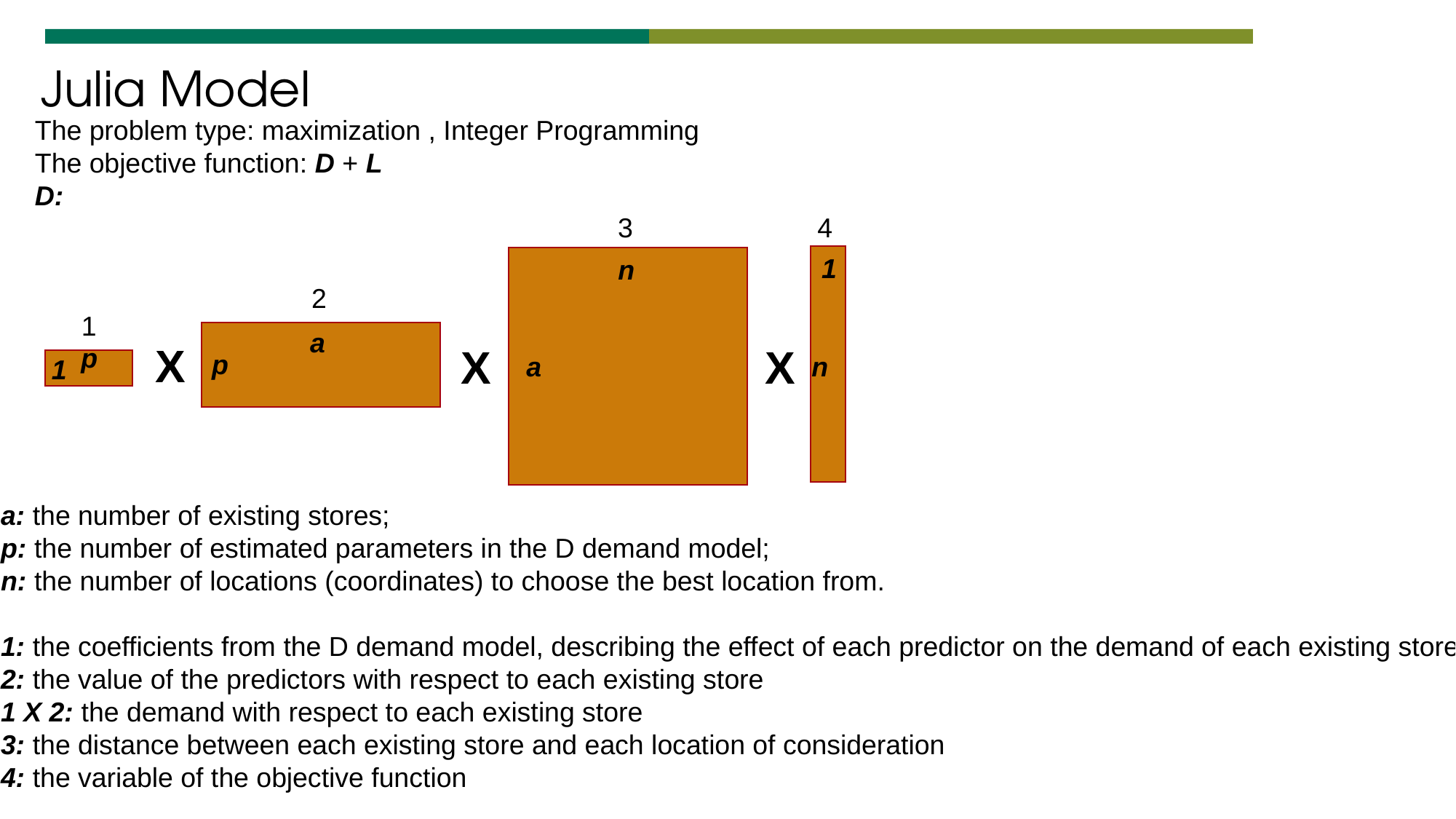

# Julia Model

The problem type: maximization , Integer Programming
The objective function: D + L
D:

3
4

1

n
2
1
a

X
X
X
p
p
a
n
1

a: the number of existing stores;
p: the number of estimated parameters in the D demand model;
n: the number of locations (coordinates) to choose the best location from.

1: the coefficients from the D demand model, describing the effect of each predictor on the demand of each existing store
2: the value of the predictors with respect to each existing store
1 X 2: the demand with respect to each existing store
3: the distance between each existing store and each location of consideration
4: the variable of the objective function